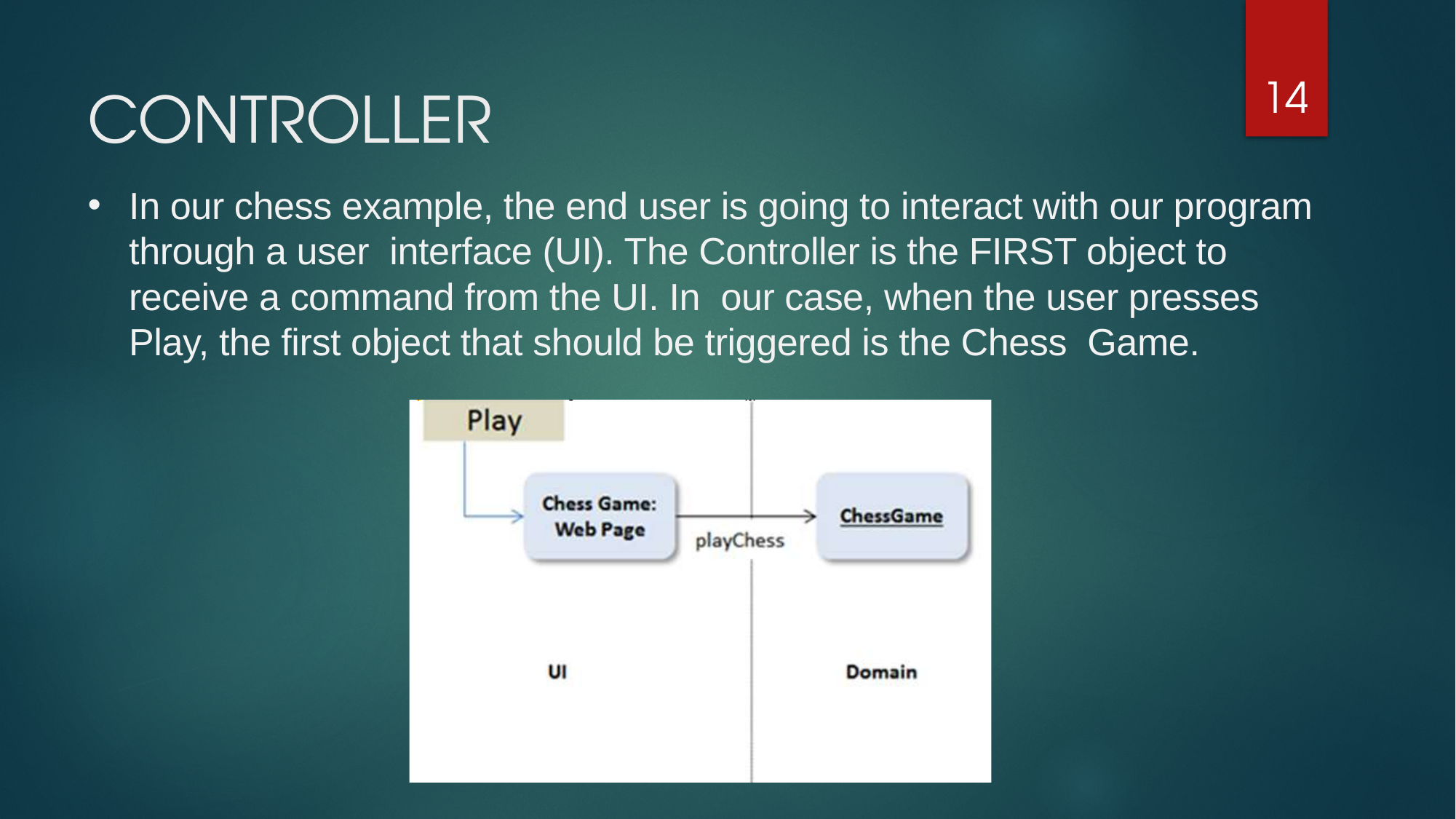

14
# CONTROLLER
In our chess example, the end user is going to interact with our program through a user  interface (UI). The Controller is the FIRST object to receive a command from the UI. In  our case, when the user presses Play, the first object that should be triggered is the Chess  Game.